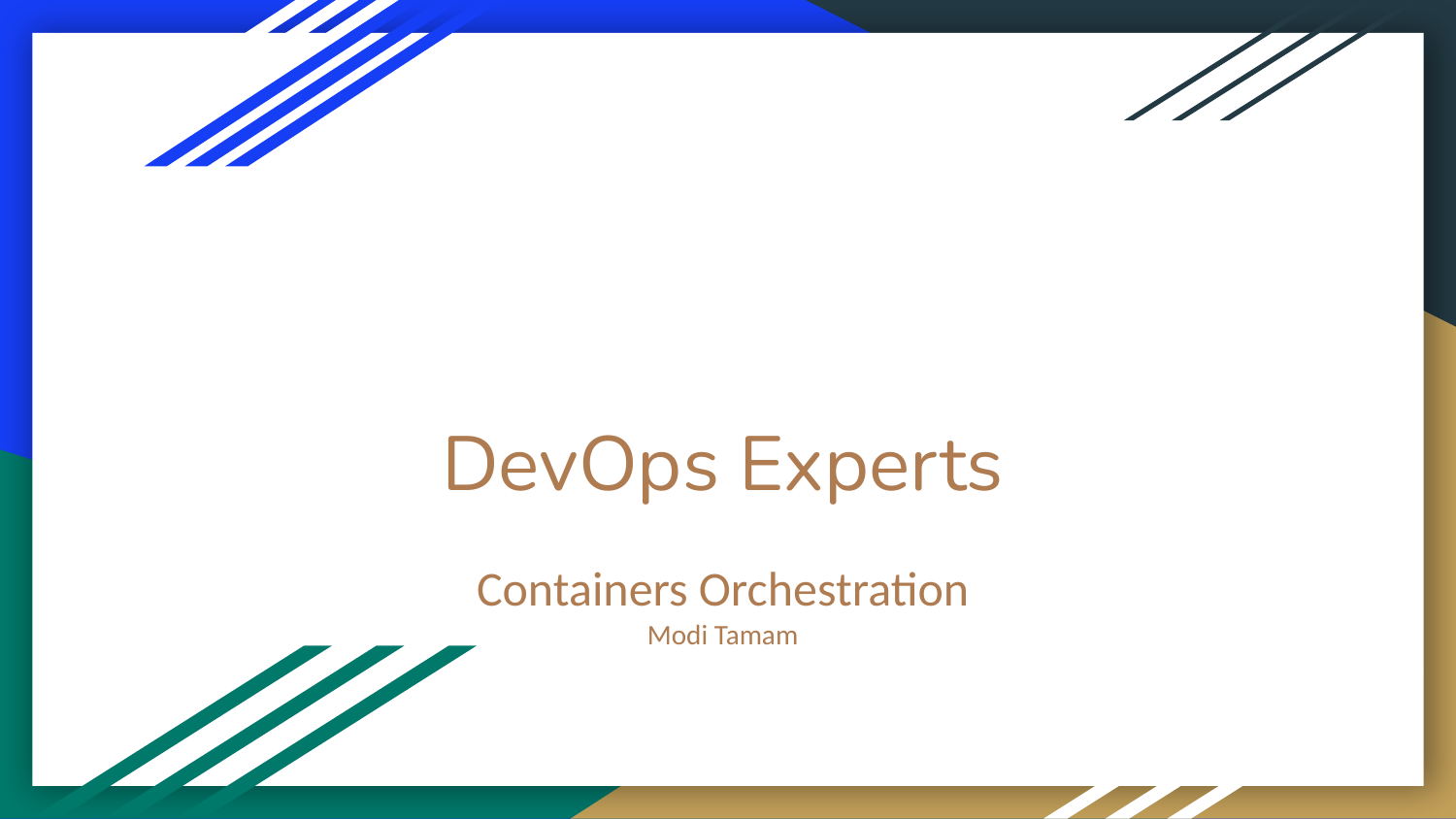

# DevOps Experts
Containers Orchestration
Modi Tamam